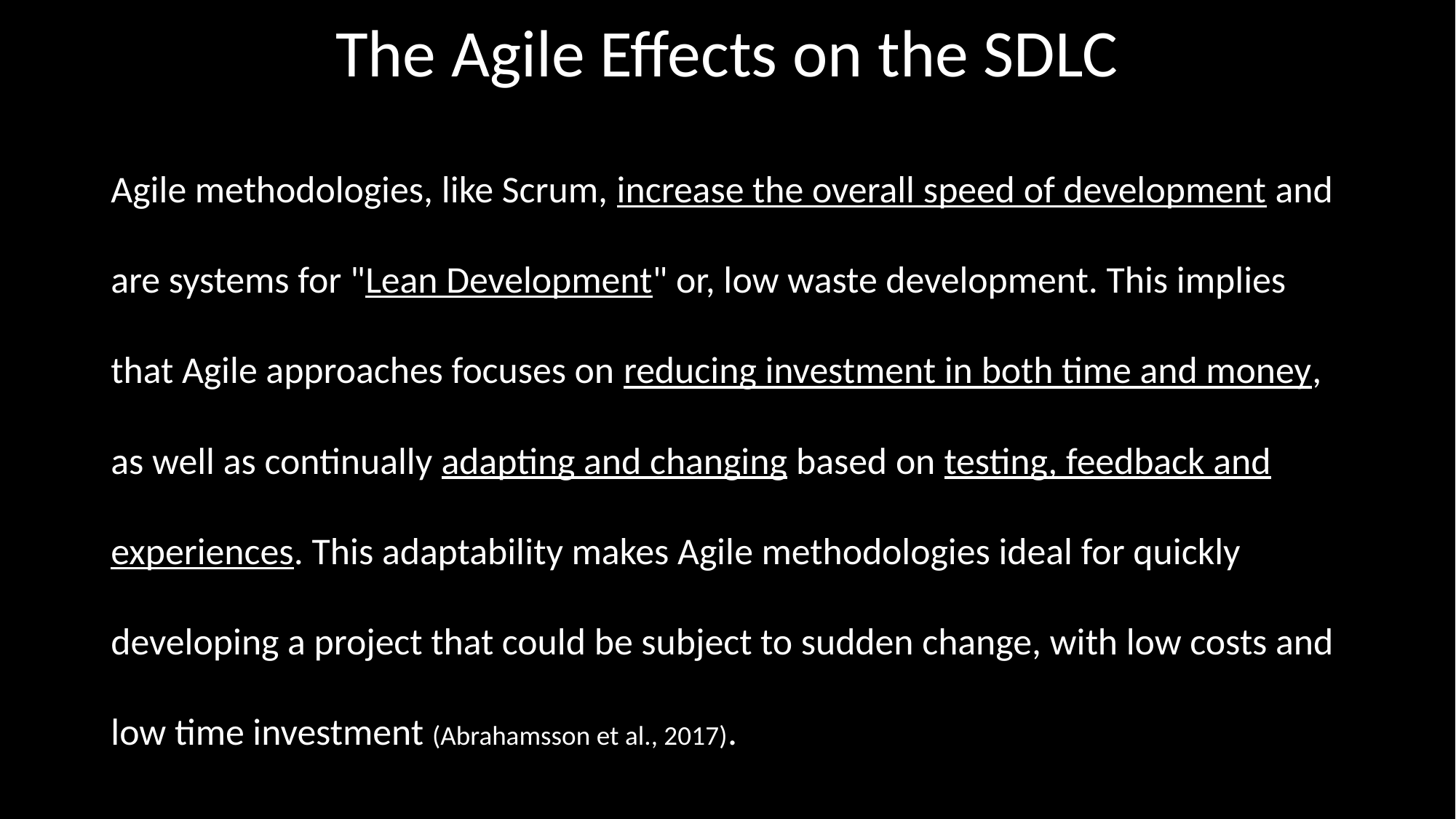

# The Agile Effects on the SDLC
Agile methodologies, like Scrum, increase the overall speed of development and are systems for "Lean Development" or, low waste development. This implies that Agile approaches focuses on reducing investment in both time and money, as well as continually adapting and changing based on testing, feedback and experiences. This adaptability makes Agile methodologies ideal for quickly developing a project that could be subject to sudden change, with low costs and low time investment (Abrahamsson et al., 2017).